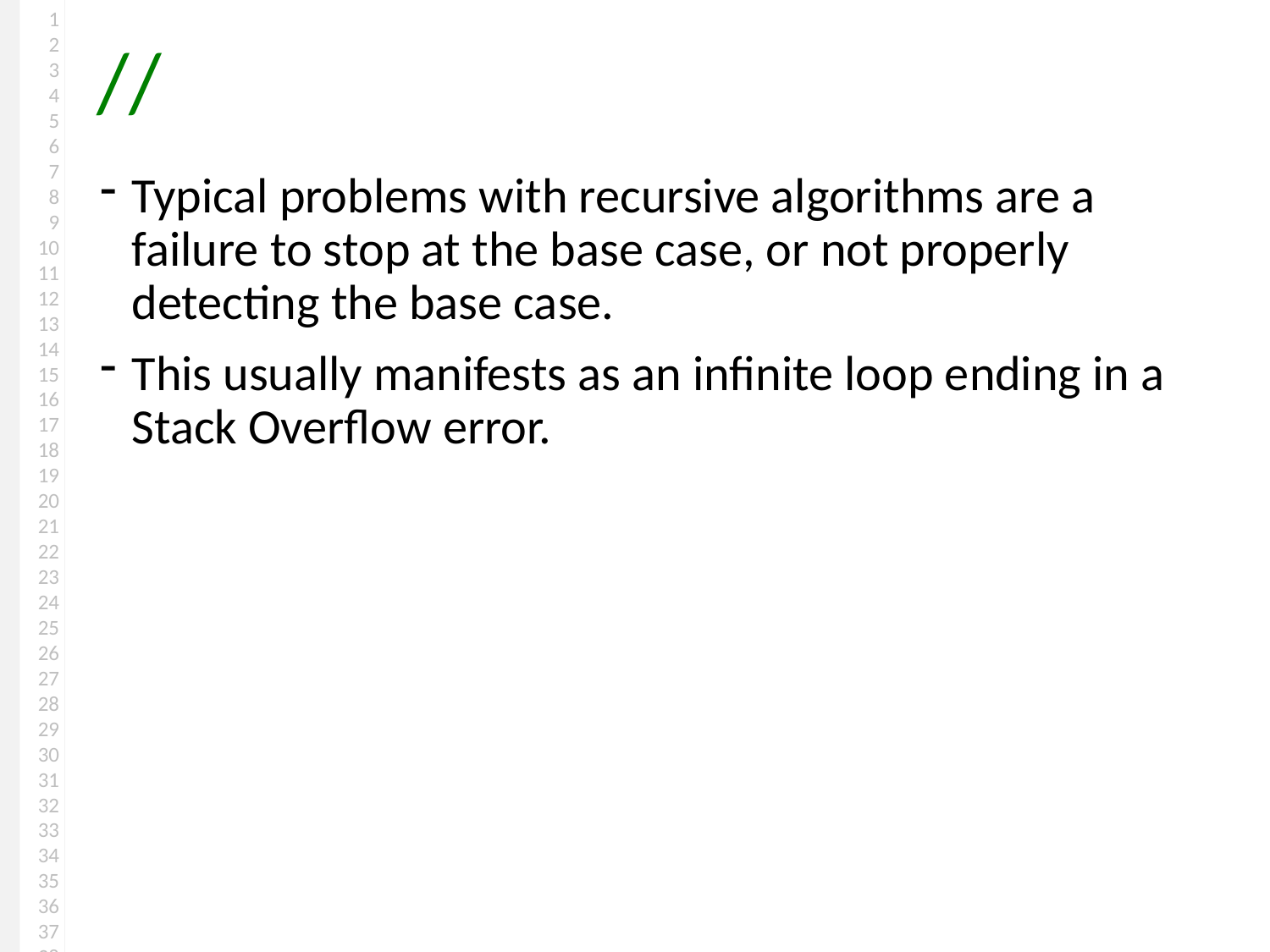

#
Typical problems with recursive algorithms are a failure to stop at the base case, or not properly detecting the base case.
This usually manifests as an infinite loop ending in a Stack Overflow error.